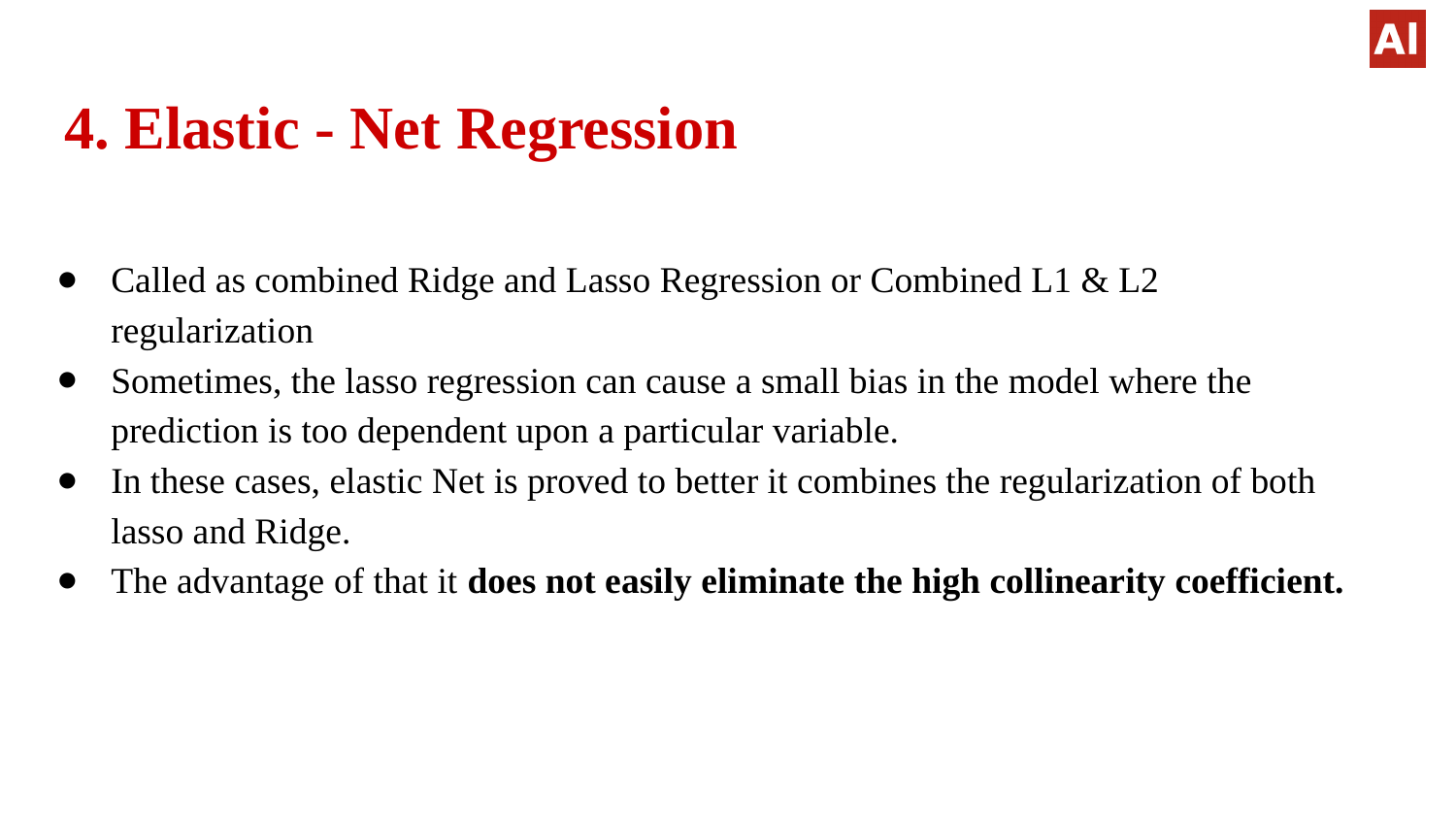

# 4. Elastic - Net Regression

Called as combined Ridge and Lasso Regression or Combined L1 & L2 regularization
Sometimes, the lasso regression can cause a small bias in the model where the prediction is too dependent upon a particular variable.
In these cases, elastic Net is proved to better it combines the regularization of both lasso and Ridge.
The advantage of that it does not easily eliminate the high collinearity coefficient.